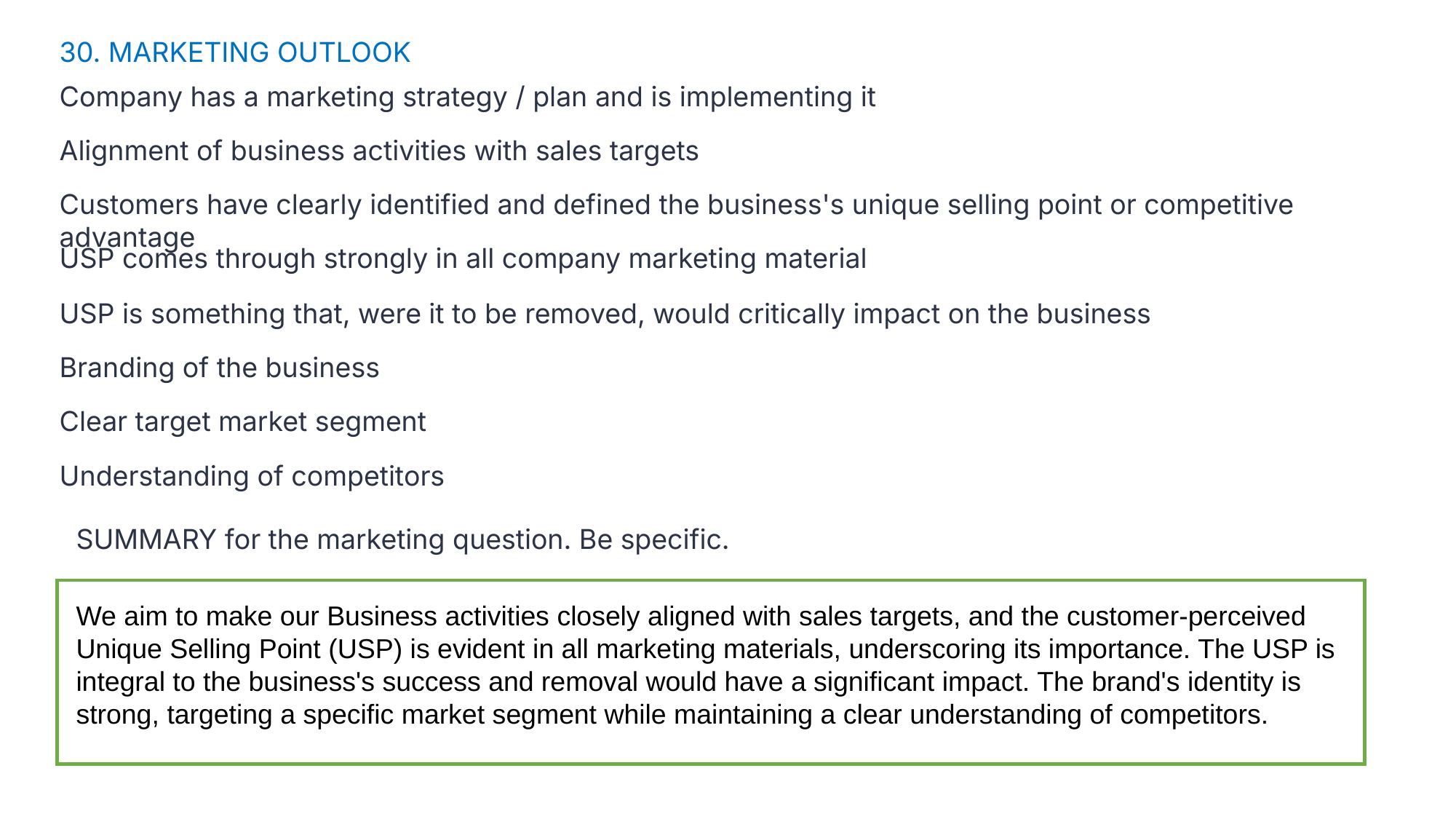

30. MARKETING OUTLOOK
Company has a marketing strategy / plan and is implementing it
Alignment of business activities with sales targets
Customers have clearly identified and defined the business's unique selling point or competitive advantage
USP comes through strongly in all company marketing material
USP is something that, were it to be removed, would critically impact on the business
Branding of the business
Clear target market segment
Understanding of competitors
SUMMARY for the marketing question. Be specific.

We aim to make our Business activities closely aligned with sales targets, and the customer-perceived Unique Selling Point (USP) is evident in all marketing materials, underscoring its importance. The USP is integral to the business's success and removal would have a significant impact. The brand's identity is strong, targeting a specific market segment while maintaining a clear understanding of competitors.